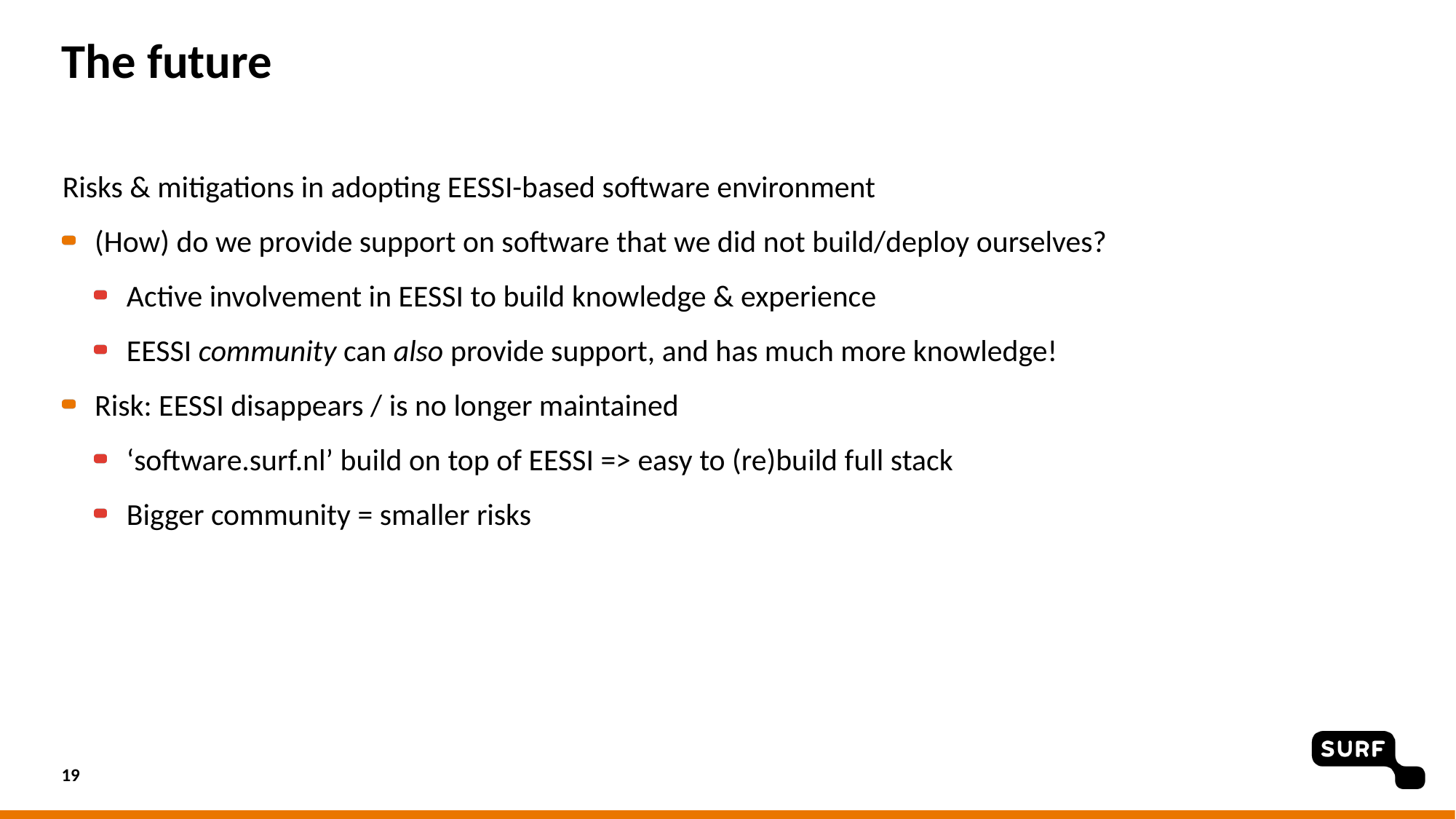

# The future
Risks & mitigations in adopting EESSI-based software environment
(How) do we provide support on software that we did not build/deploy ourselves?
Active involvement in EESSI to build knowledge & experience
EESSI community can also provide support, and has much more knowledge!
Risk: EESSI disappears / is no longer maintained
‘software.surf.nl’ build on top of EESSI => easy to (re)build full stack
Bigger community = smaller risks
19